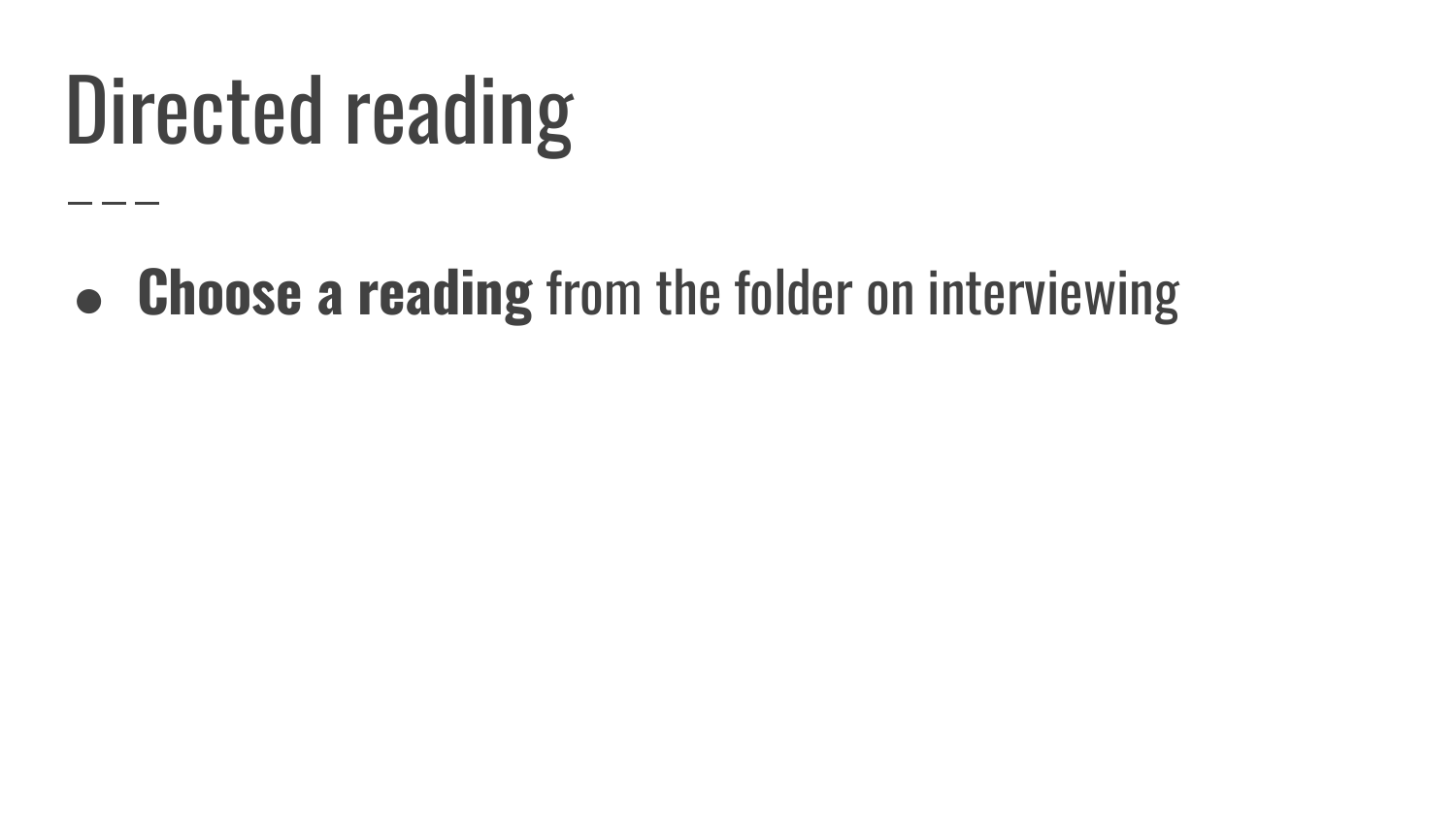

# Directed reading
Choose a reading from the folder on interviewing